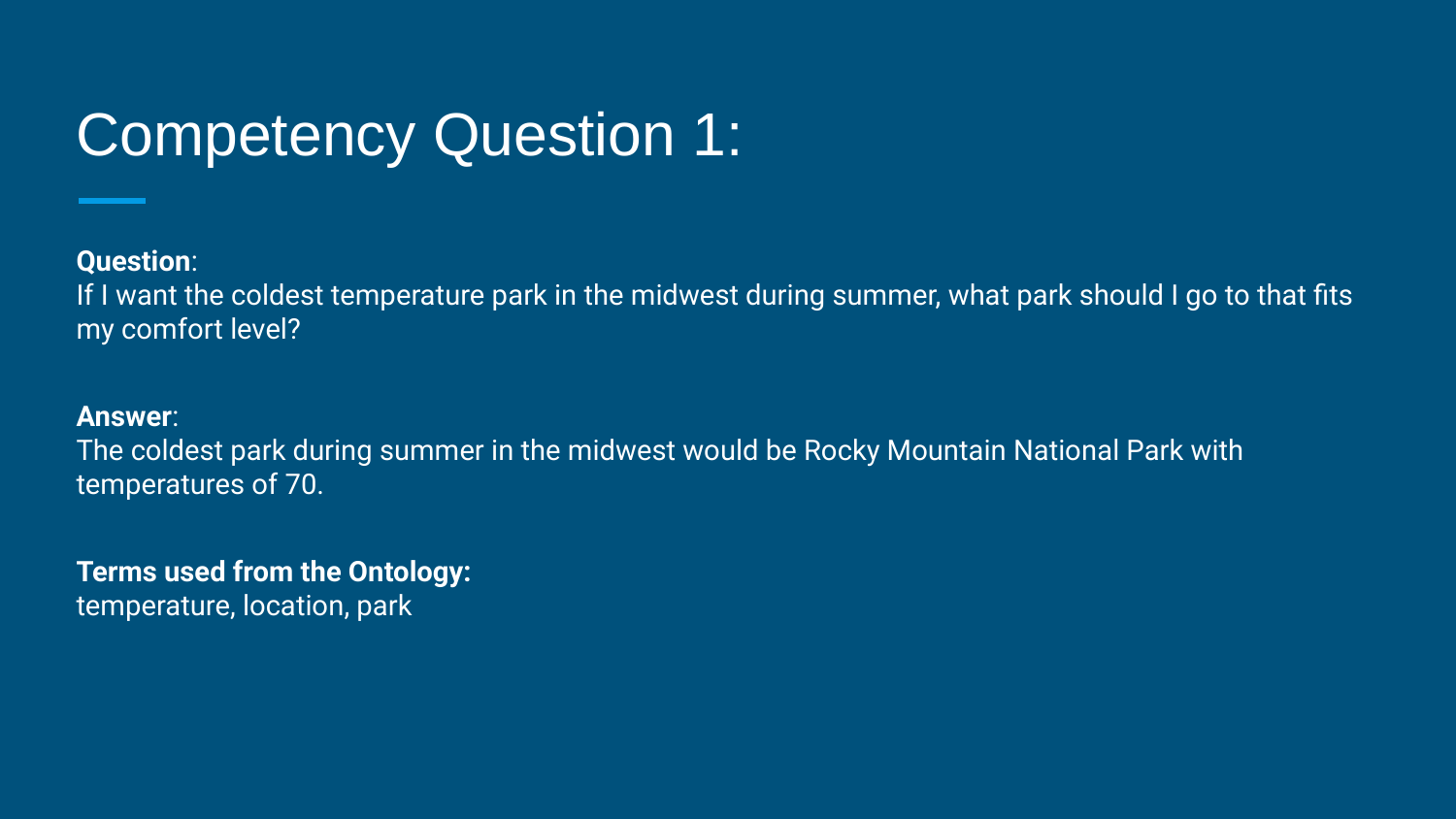

# Competency Question 1:
Question:
If I want the coldest temperature park in the midwest during summer, what park should I go to that fits my comfort level?

Answer:
The coldest park during summer in the midwest would be Rocky Mountain National Park with temperatures of 70.

Terms used from the Ontology:
temperature, location, park